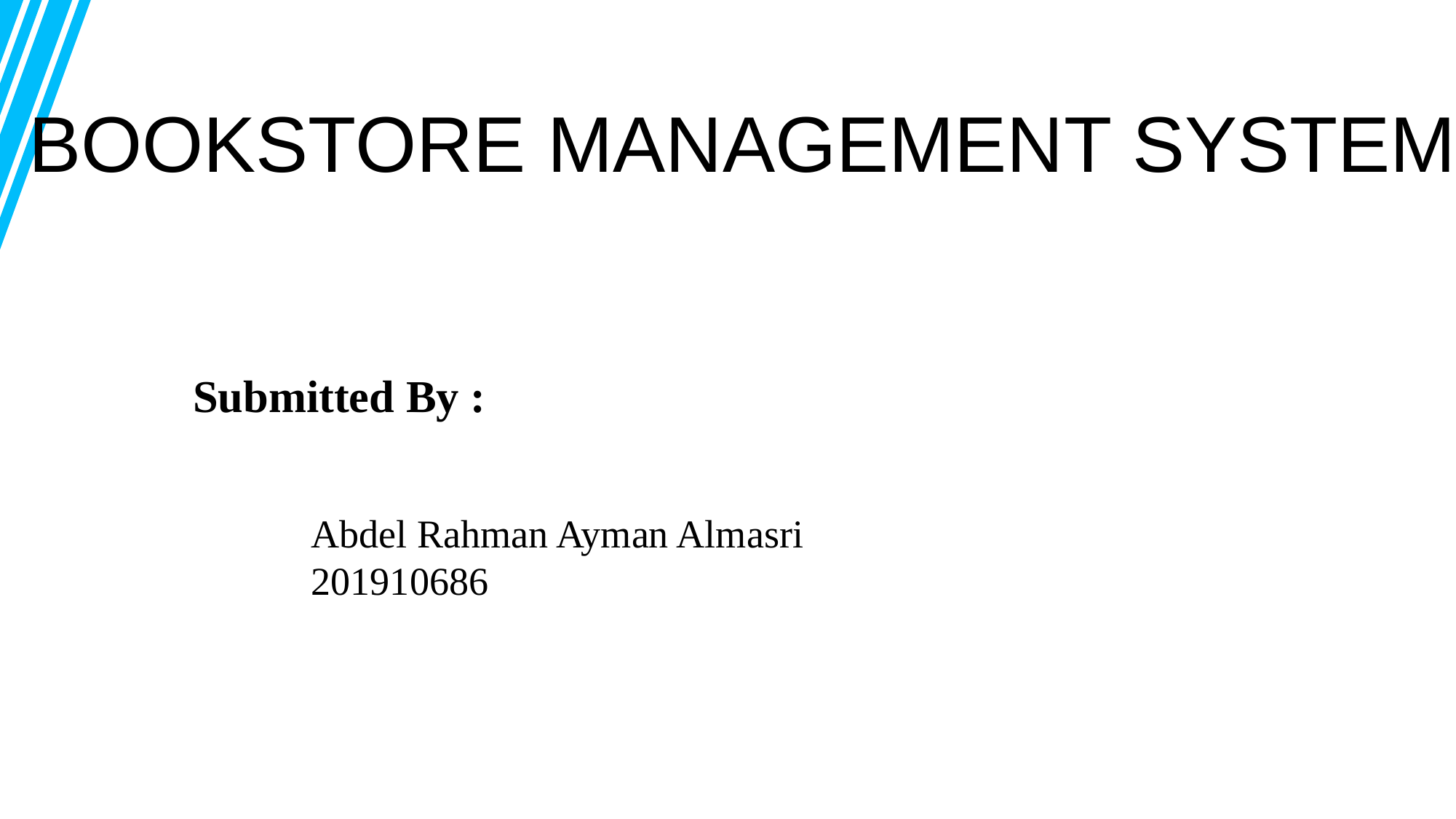

BOOKSTORE MANAGEMENT SYSTEM
Submitted By :
Abdel Rahman Ayman Almasri
201910686